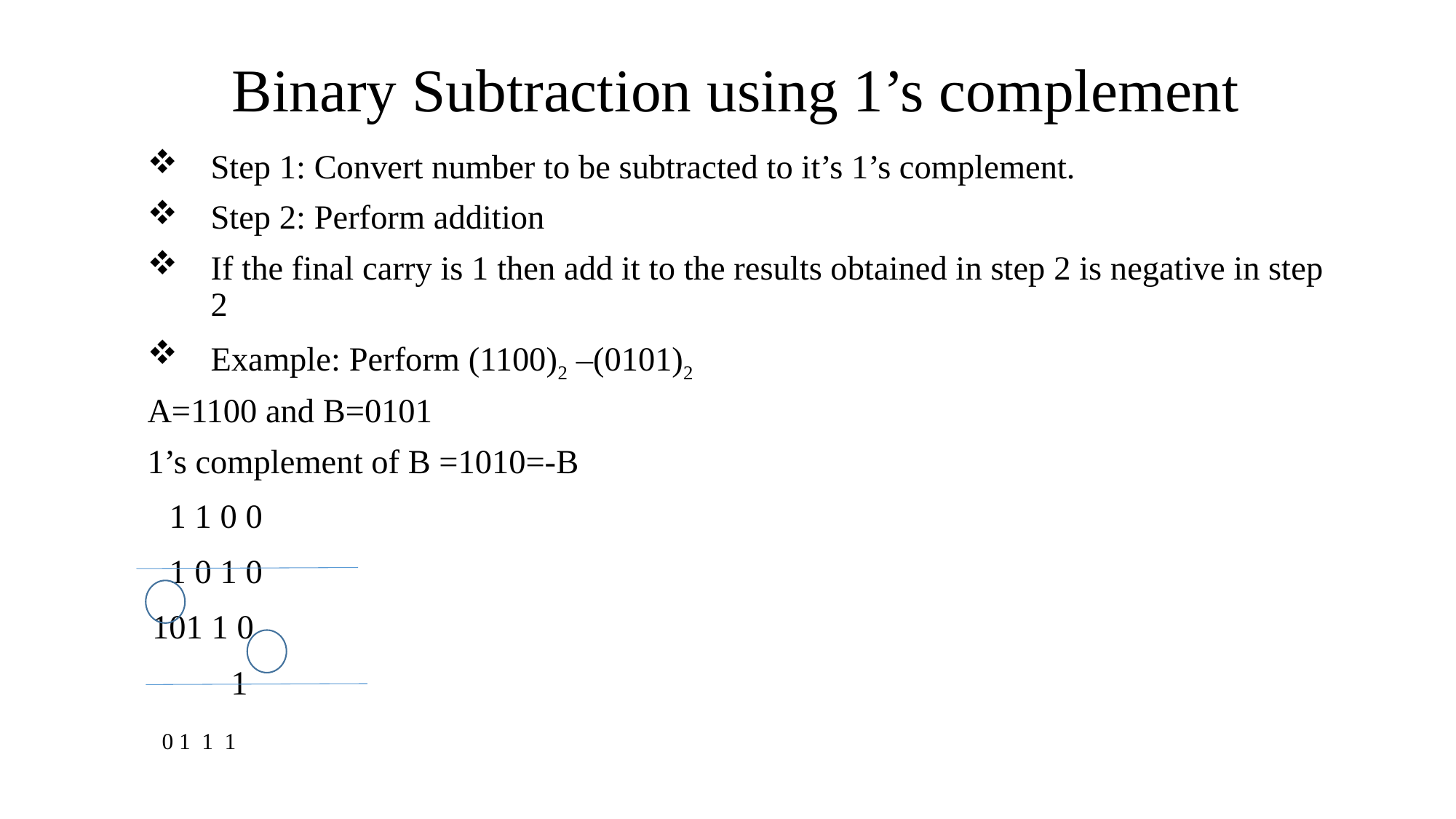

# Binary Subtraction using 1’s complement
Step 1: Convert number to be subtracted to it’s 1’s complement.
Step 2: Perform addition
If the final carry is 1 then add it to the results obtained in step 2 is negative in step 2
Example: Perform (1100)2 –(0101)2
A=1100 and B=0101
1’s complement of B =1010=-B
   1 1 0 0
   1 0 1 0
 101 1 0
                 1
   0 1  1  1